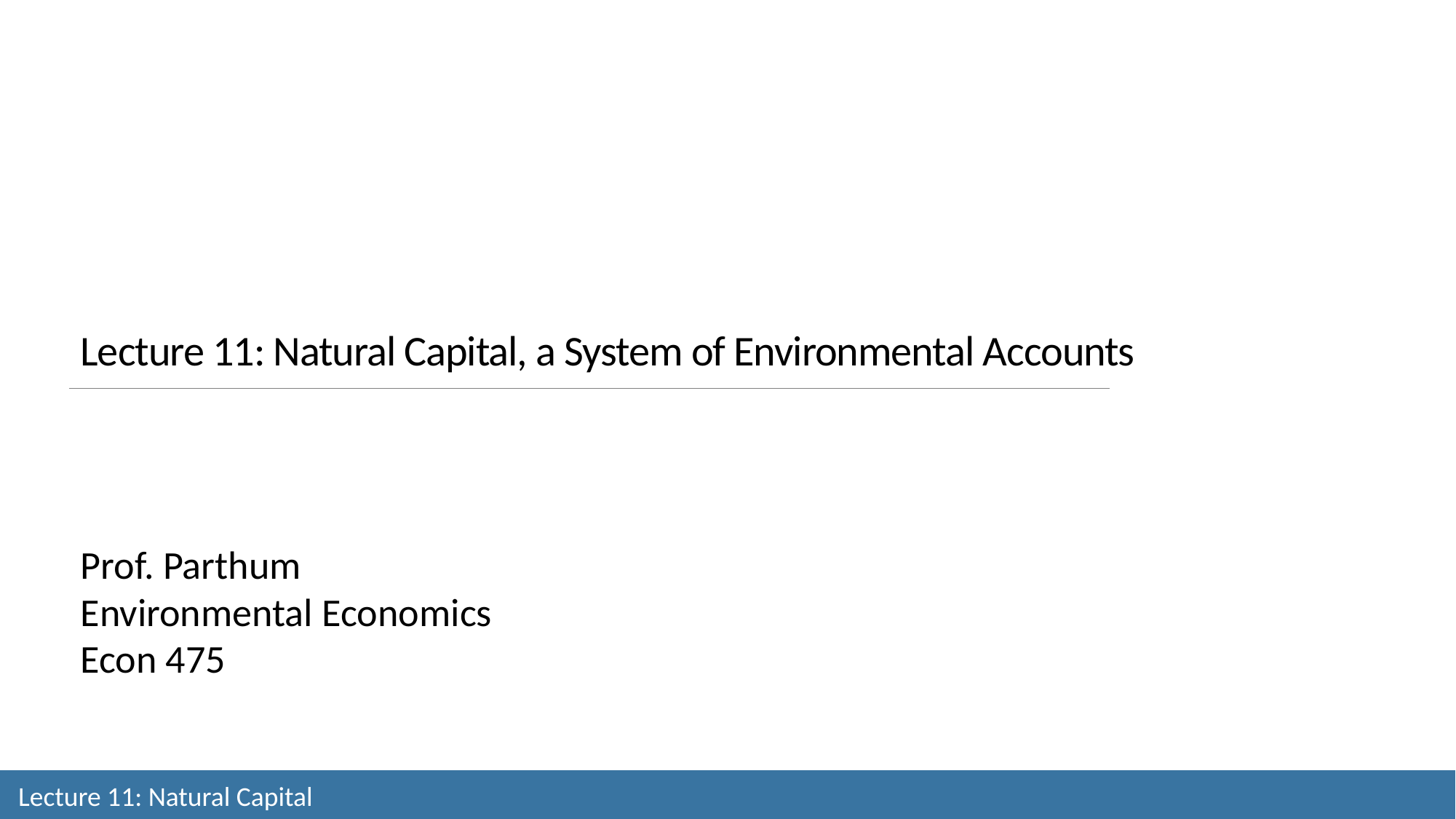

Lecture 11: Natural Capital, a System of Environmental Accounts
Prof. Parthum
Environmental Economics
Econ 475